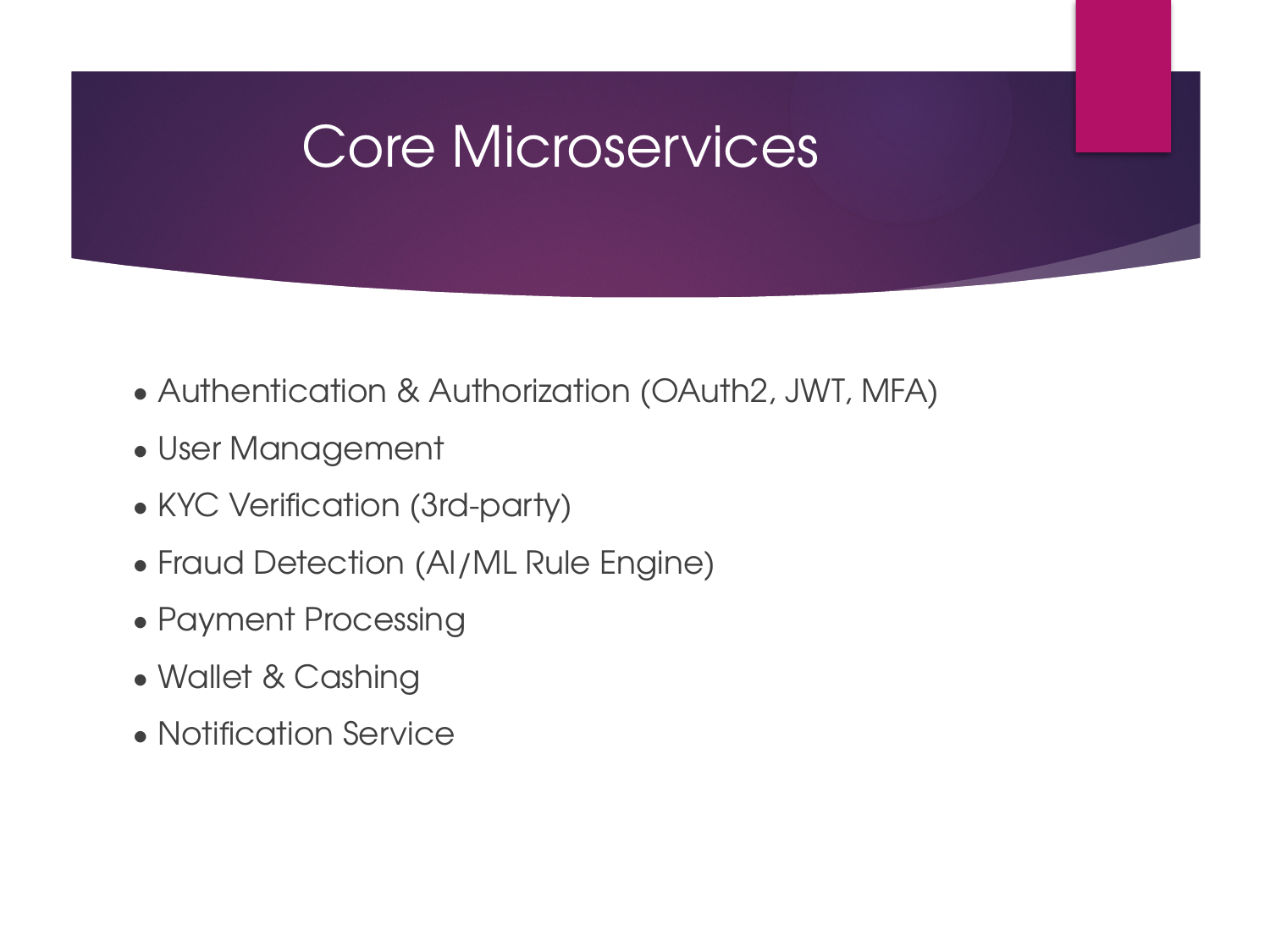

# Core Microservices
• Authentication & Authorization (OAuth2, JWT, MFA)
• User Management
• KYC Verification (3rd-party)
• Fraud Detection (AI/ML Rule Engine)
• Payment Processing
• Wallet & Cashing
• Notification Service